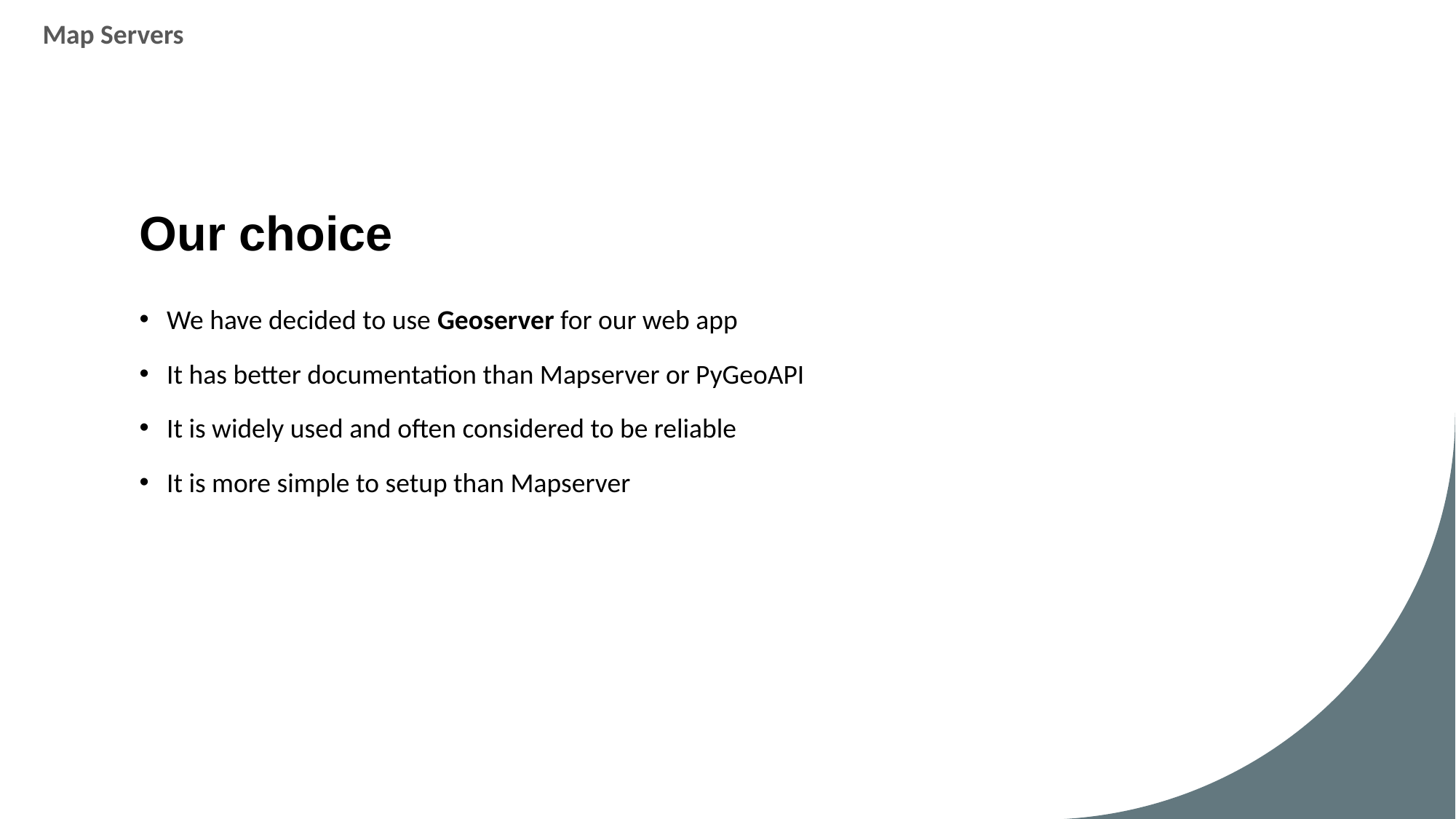

Map Servers
# Our choice
We have decided to use Geoserver for our web app
It has better documentation than Mapserver or PyGeoAPI
It is widely used and often considered to be reliable
It is more simple to setup than Mapserver